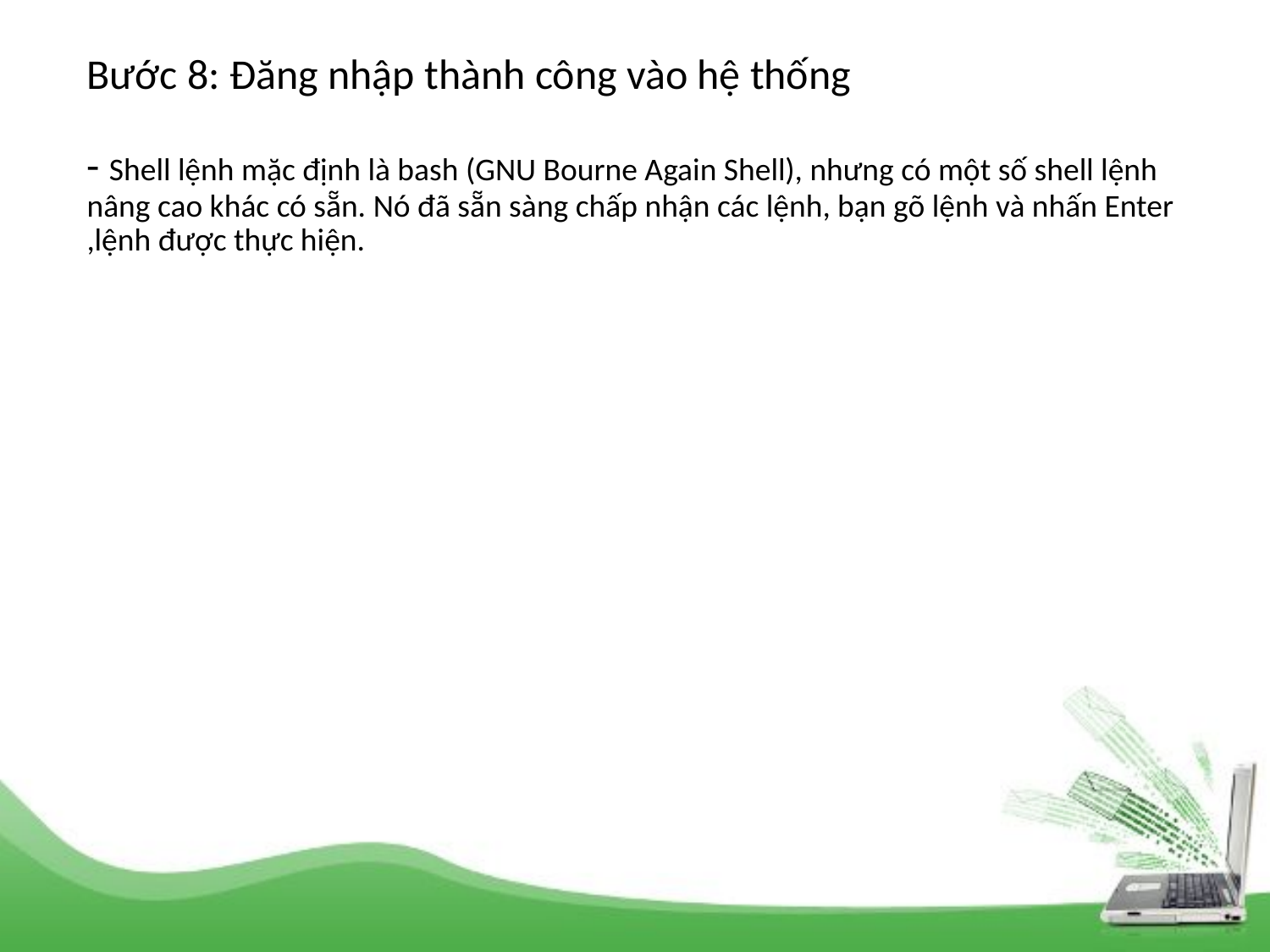

# Bước 8: Đăng nhập thành công vào hệ thống - Shell lệnh mặc định là bash (GNU Bourne Again Shell), nhưng có một số shell lệnh nâng cao khác có sẵn. Nó đã sẵn sàng chấp nhận các lệnh, bạn gõ lệnh và nhấn Enter ,lệnh được thực hiện.